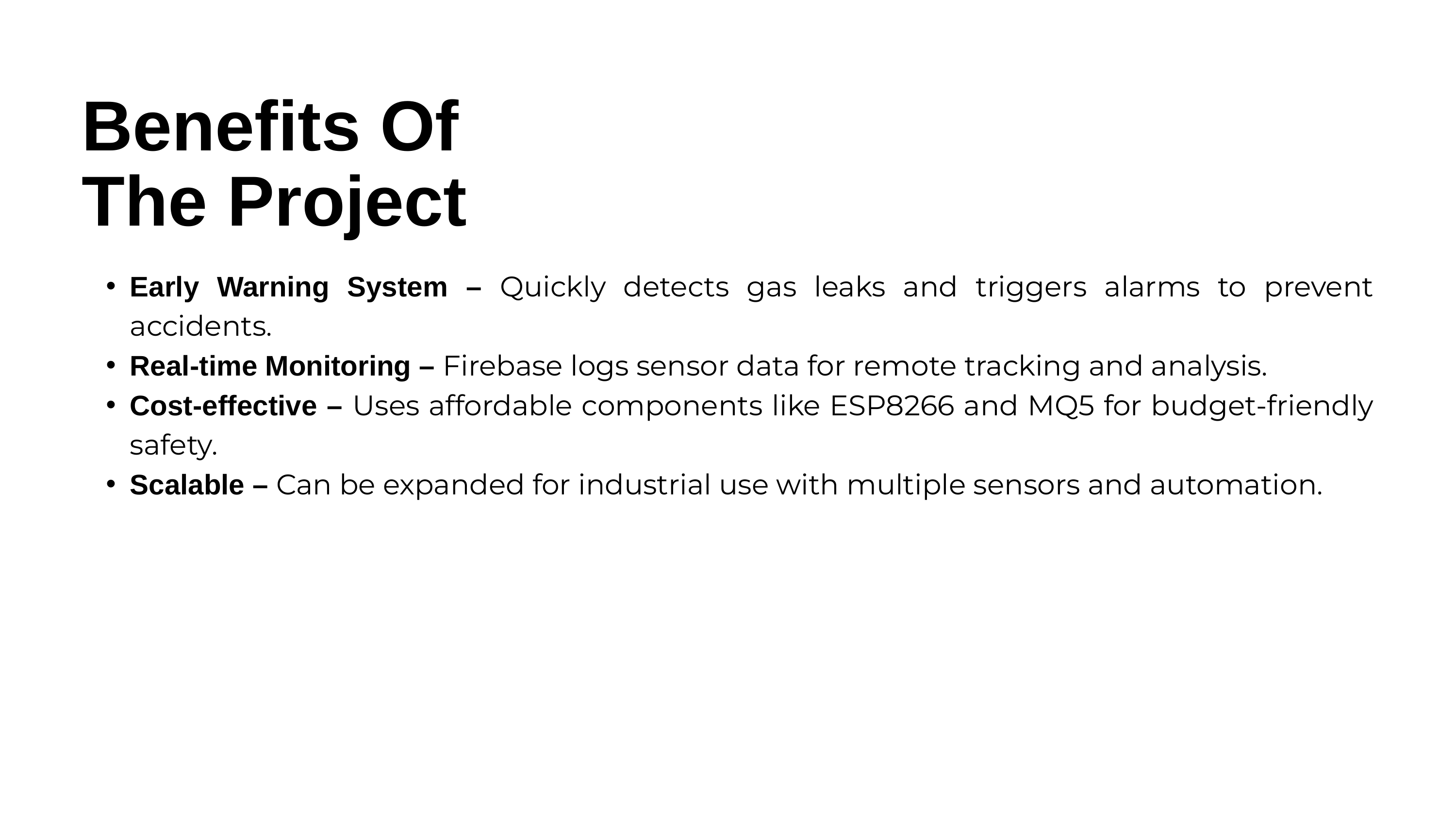

Benefits Of
The Project
Early Warning System – Quickly detects gas leaks and triggers alarms to prevent accidents.
Real-time Monitoring – Firebase logs sensor data for remote tracking and analysis.
Cost-effective – Uses affordable components like ESP8266 and MQ5 for budget-friendly safety.
Scalable – Can be expanded for industrial use with multiple sensors and automation.